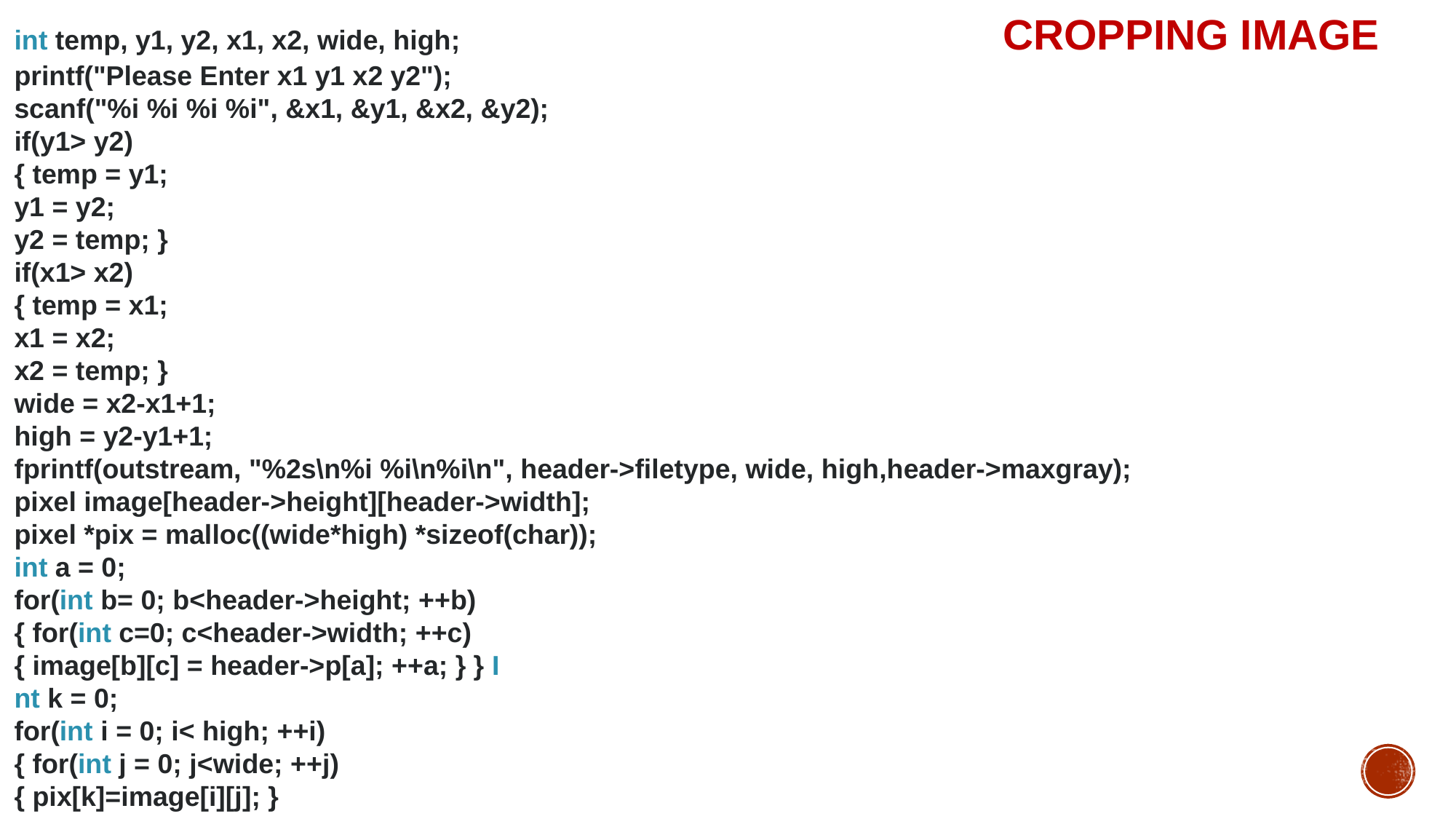

int temp, y1, y2, x1, x2, wide, high;                                                                       CROPPING IMAGE
printf("Please Enter x1 y1 x2 y2");
scanf("%i %i %i %i", &x1, &y1, &x2, &y2);
if(y1> y2)
{ temp = y1;
y1 = y2;
y2 = temp; }
if(x1> x2)
{ temp = x1;
x1 = x2;
x2 = temp; }
wide = x2-x1+1;
high = y2-y1+1;
fprintf(outstream, "%2s\n%i %i\n%i\n", header->filetype, wide, high,header->maxgray);
pixel image[header->height][header->width];
pixel *pix = malloc((wide*high) *sizeof(char));
int a = 0;
for(int b= 0; b<header->height; ++b)
{ for(int c=0; c<header->width; ++c)
{ image[b][c] = header->p[a]; ++a; } } I
nt k = 0;
for(int i = 0; i< high; ++i)
{ for(int j = 0; j<wide; ++j)
{ pix[k]=image[i][j]; }